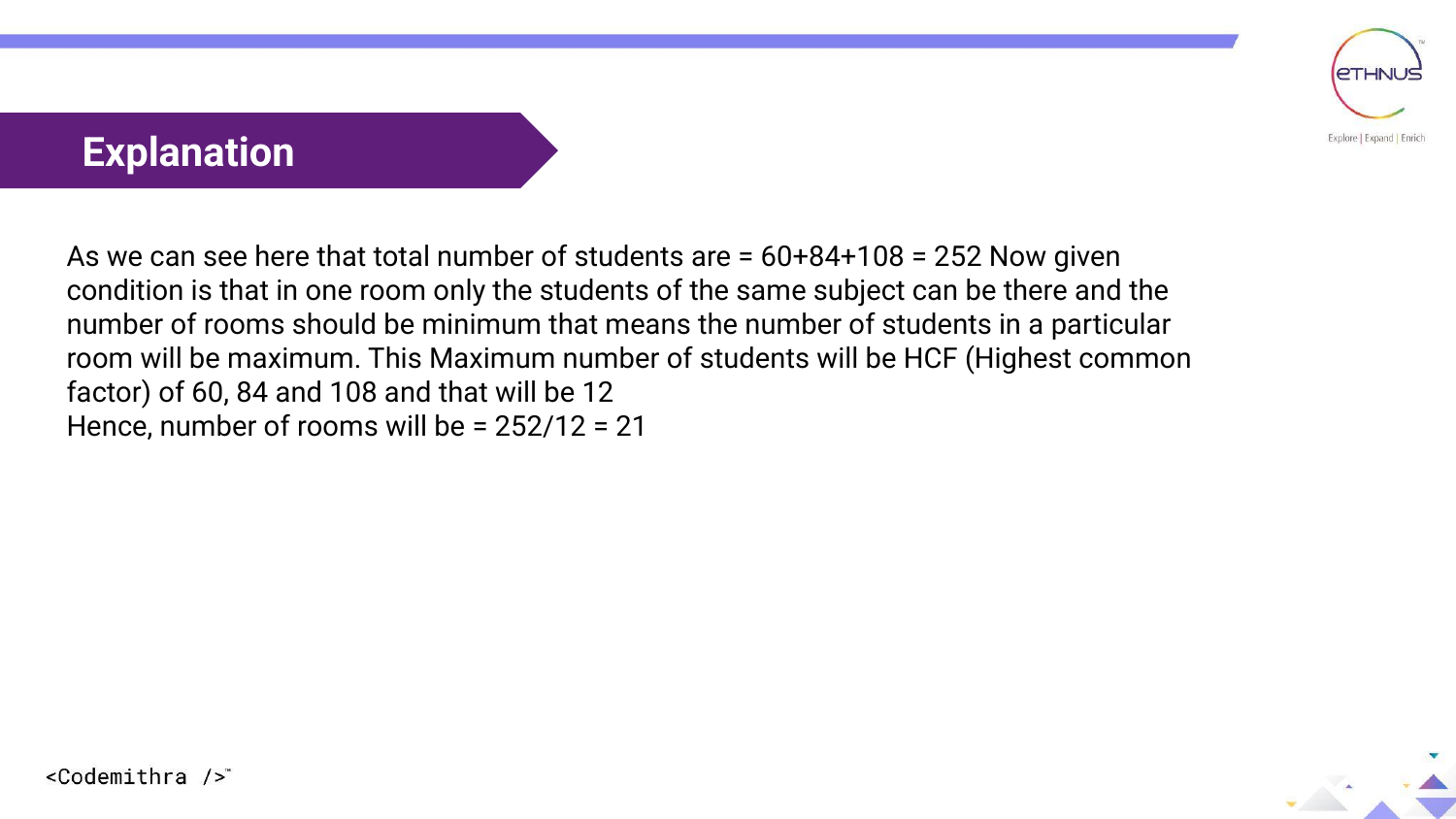

Explanation
As we can see here that total number of students are = 60+84+108 = 252 Now given condition is that in one room only the students of the same subject can be there and the number of rooms should be minimum that means the number of students in a particular room will be maximum. This Maximum number of students will be HCF (Highest common factor) of 60, 84 and 108 and that will be 12
Hence, number of rooms will be = 252/12 = 21